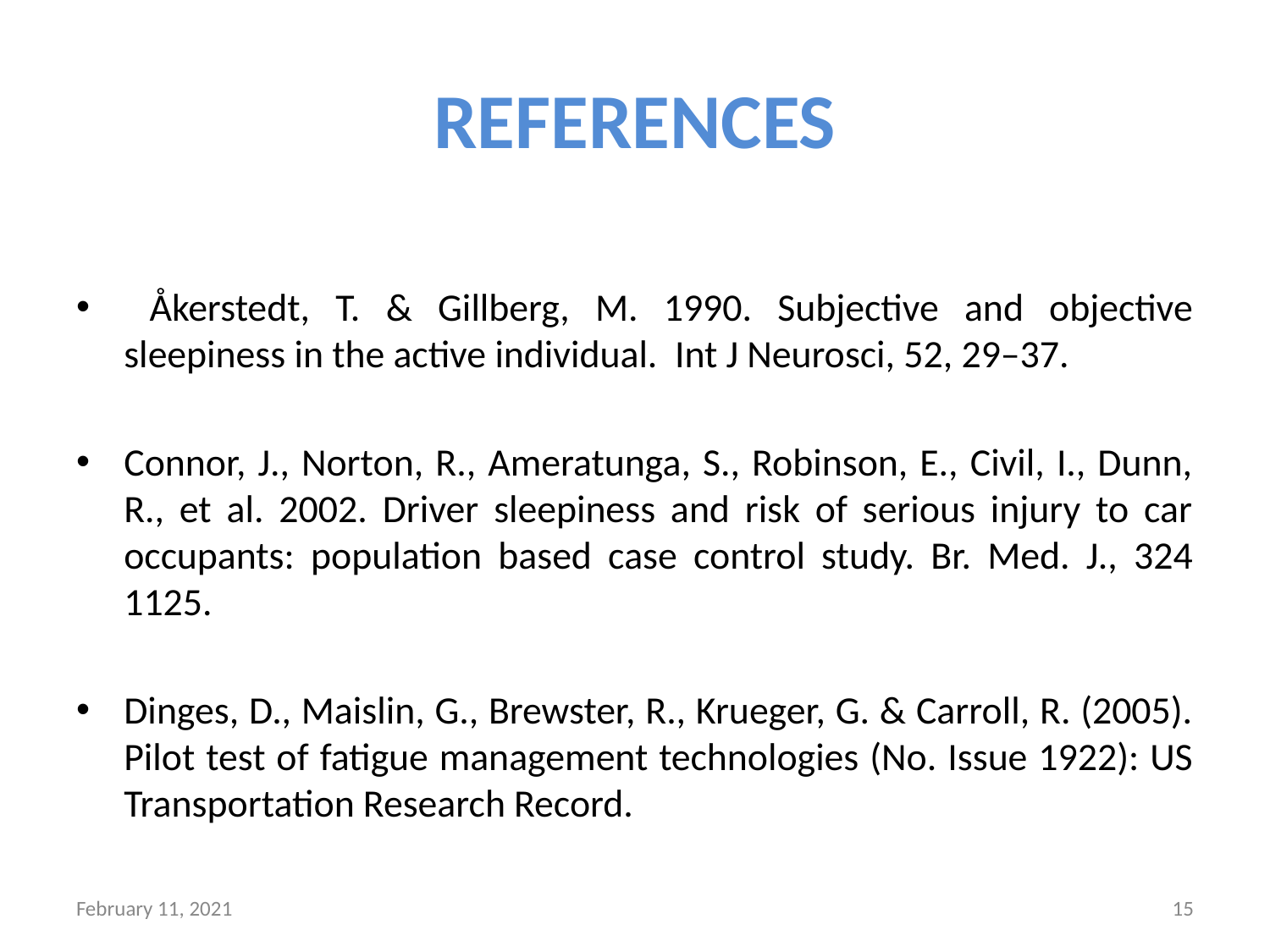

# REFERENCES

 Åkerstedt, T. & Gillberg, M. 1990. Subjective and objective sleepiness in the active individual.  Int J Neurosci, 52, 29–37.

Connor, J., Norton, R., Ameratunga, S., Robinson, E., Civil, I., Dunn, R., et al. 2002. Driver sleepiness and risk of serious injury to car occupants: population based case control study. Br. Med. J., 324 1125.

Dinges, D., Maislin, G., Brewster, R., Krueger, G. & Carroll, R. (2005). Pilot test of fatigue management technologies (No. Issue 1922): US Transportation Research Record.

February 11, 2021

15